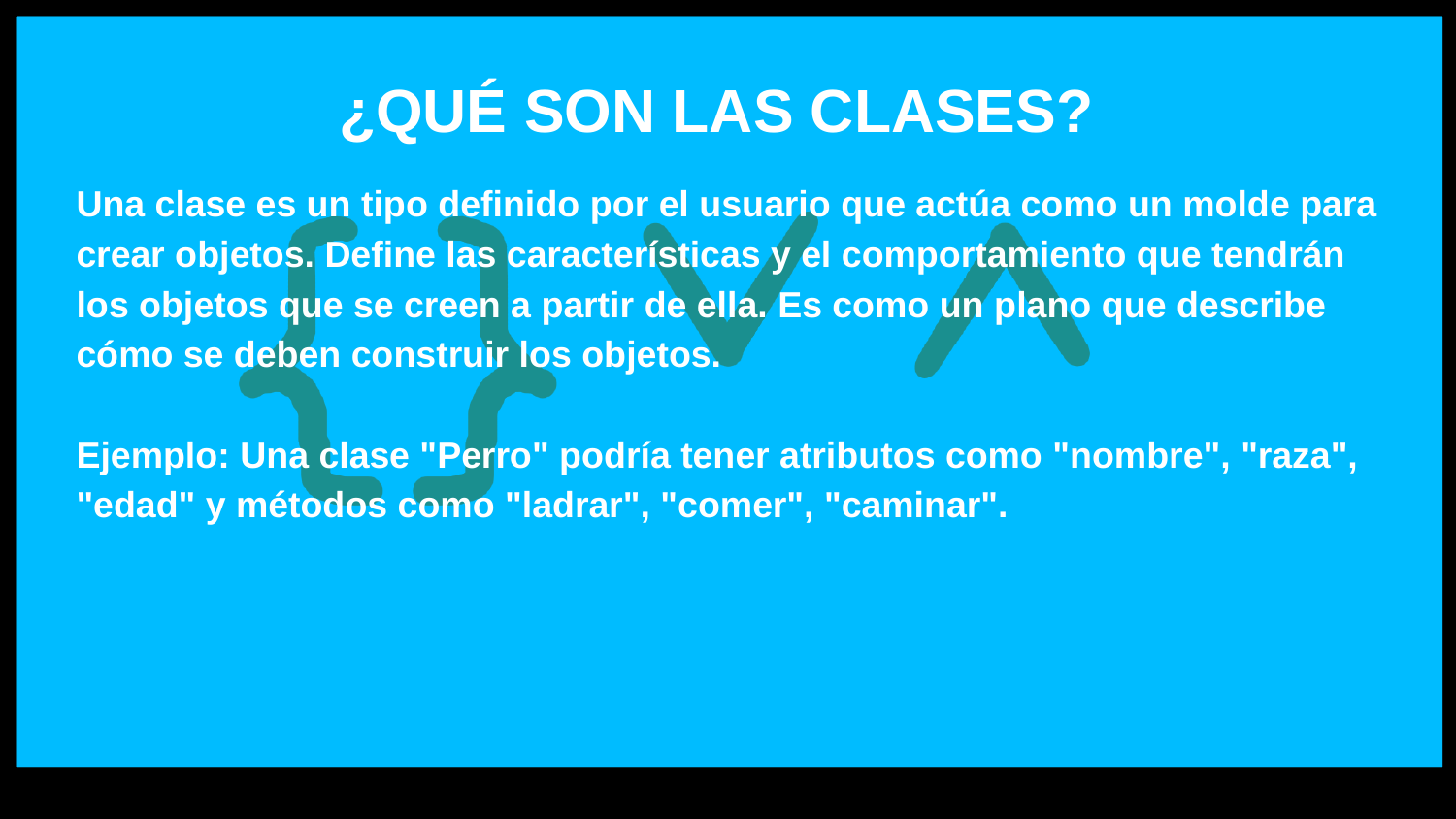

# ¿QUÉ SON LAS CLASES?
Una clase es un tipo definido por el usuario que actúa como un molde para crear objetos. Define las características y el comportamiento que tendrán los objetos que se creen a partir de ella. Es como un plano que describe cómo se deben construir los objetos.

Ejemplo: Una clase "Perro" podría tener atributos como "nombre", "raza", "edad" y métodos como "ladrar", "comer", "caminar".